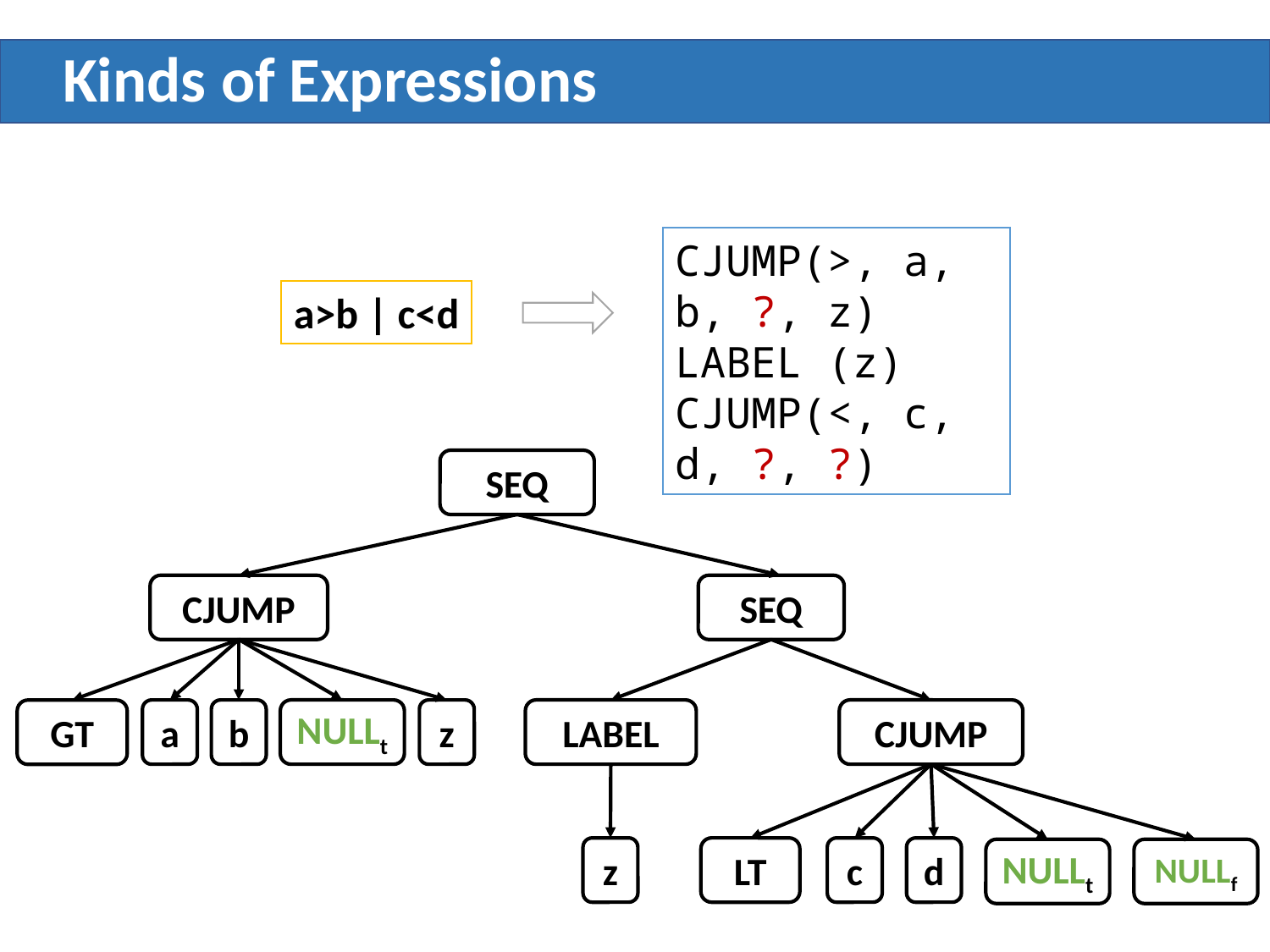

# Kinds of Expressions
CJUMP(>, a, b, ?, z)
LABEL (z)
CJUMP(<, c, d, ?, ?)
a>b | c<d

SEQ
CJUMP
SEQ
a
z
NULLt
LABEL
CJUMP
b
GT
c
d
LT
z
NULLt
NULLf